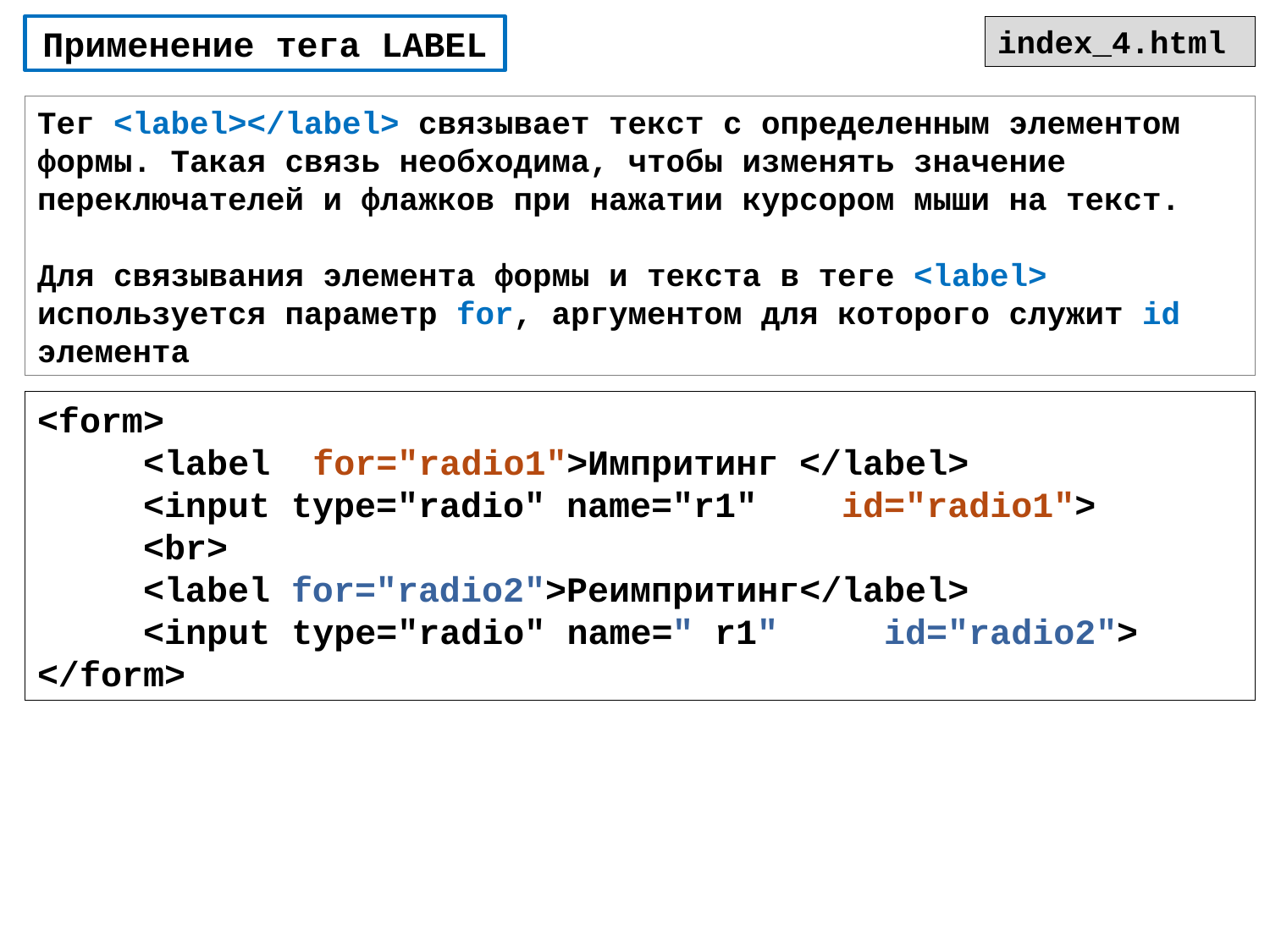

# Применение тега LABEL
index_4.html
Тег <label></label> связывает текст с определенным элементом
формы. Такая связь необходима, чтобы изменять значение переключателей и флажков при нажатии курсором мыши на текст.

Для связывания элемента формы и текста в теге <label>
используется параметр for, аргументом для которого служит id  элемента
<form>
     <label  for="radio1">Импритинг </label>
     <input type="radio" name="r1"    id="radio1">
     <br>
     <label for="radio2">Реимпритинг</label>
     <input type="radio" name=" r1"     id="radio2">
</form>